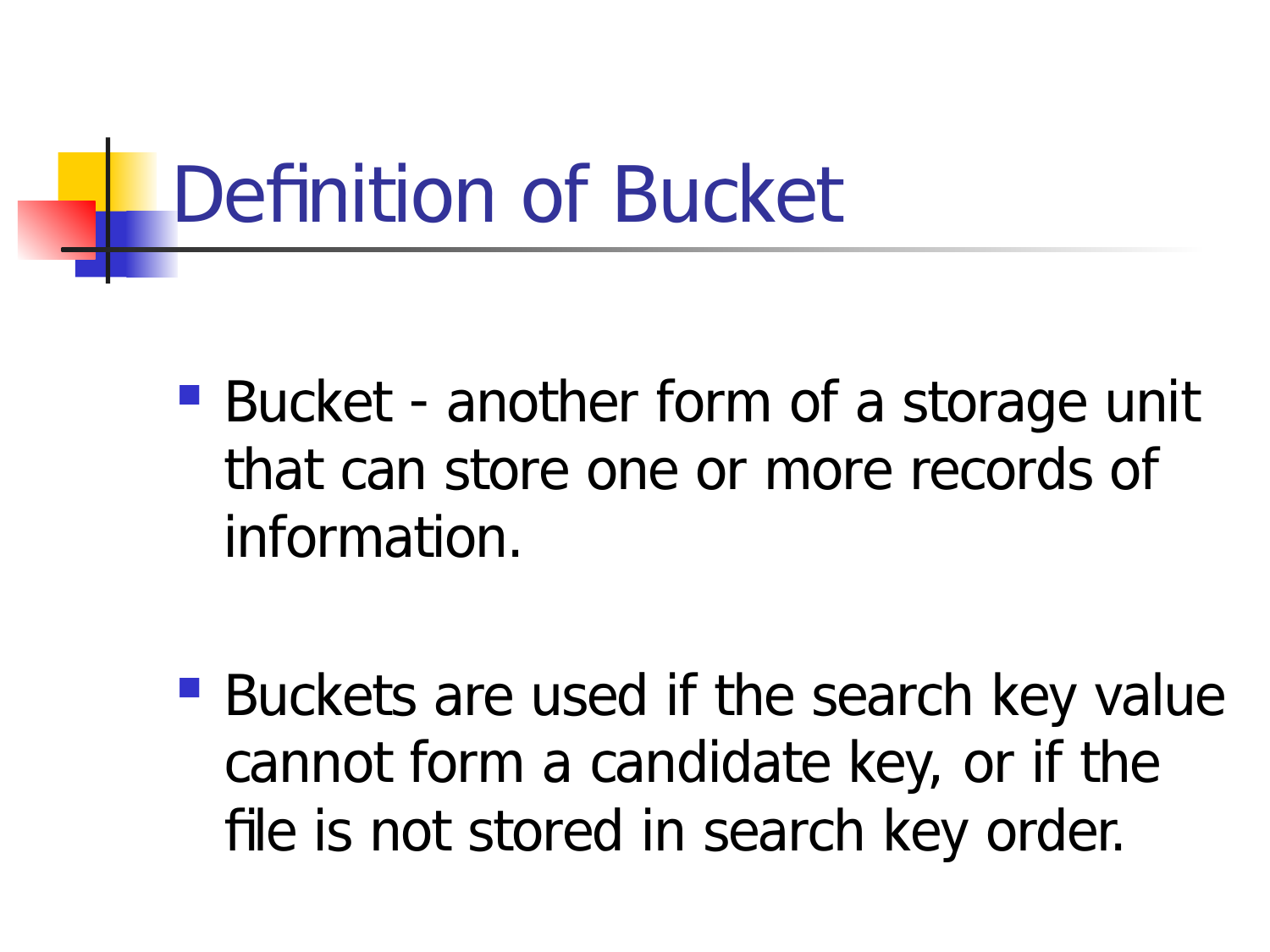

# Definition of Bucket

Bucket - another form of a storage unit that can store one or more records of information.

Buckets are used if the search key value cannot form a candidate key, or if the file is not stored in search key order.